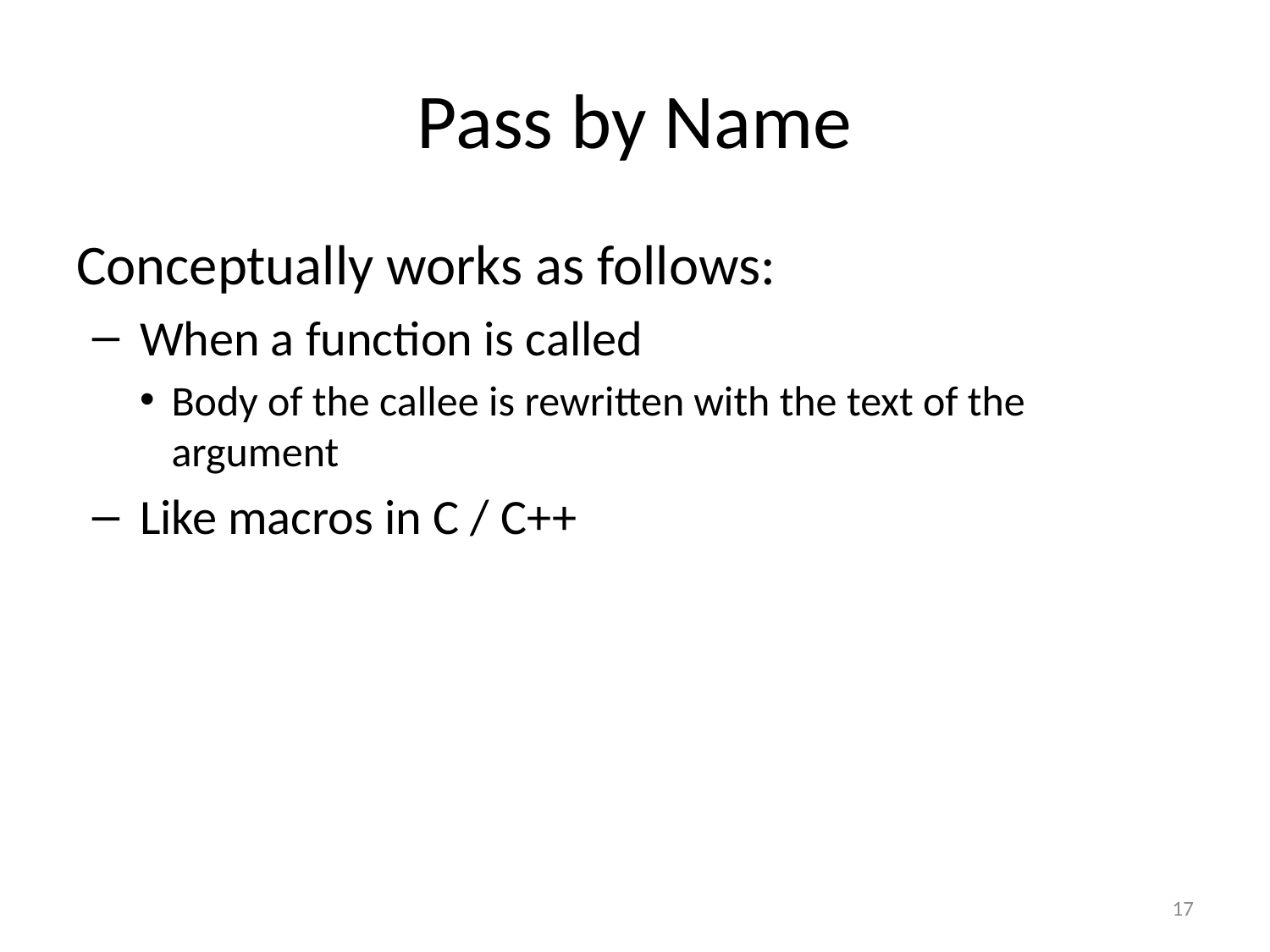

# Pass by Name
Conceptually works as follows:
When a function is called
Body of the callee is rewritten with the text of the argument
Like macros in C / C++
17